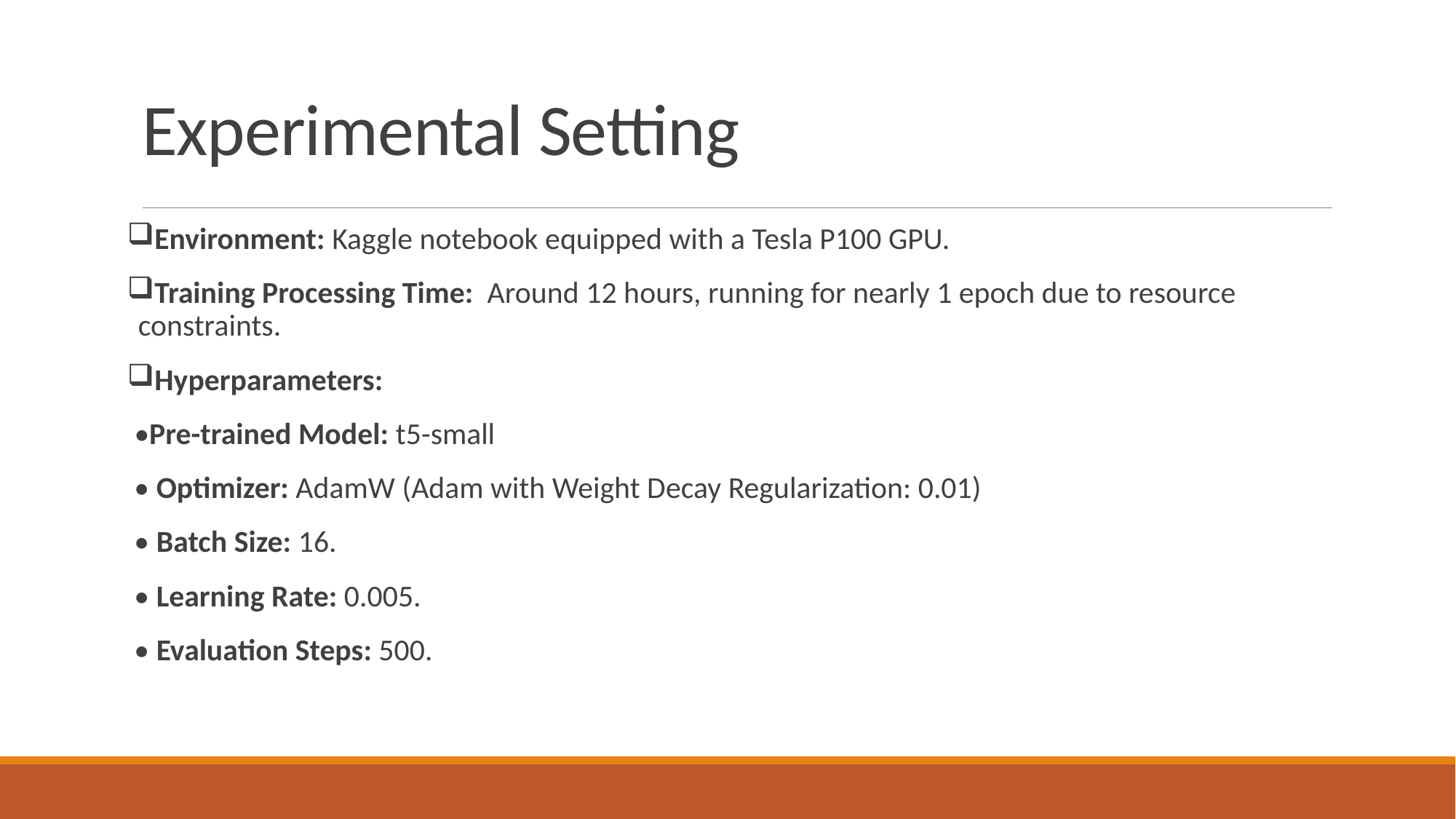

# Experimental Setting
Environment: Kaggle notebook equipped with a Tesla P100 GPU.
Training Processing Time:  Around 12 hours, running for nearly 1 epoch due to resource constraints.
Hyperparameters:
 •Pre-trained Model: t5-small
 • Optimizer: AdamW (Adam with Weight Decay Regularization: 0.01)
 • Batch Size: 16.
 • Learning Rate: 0.005.
 • Evaluation Steps: 500.